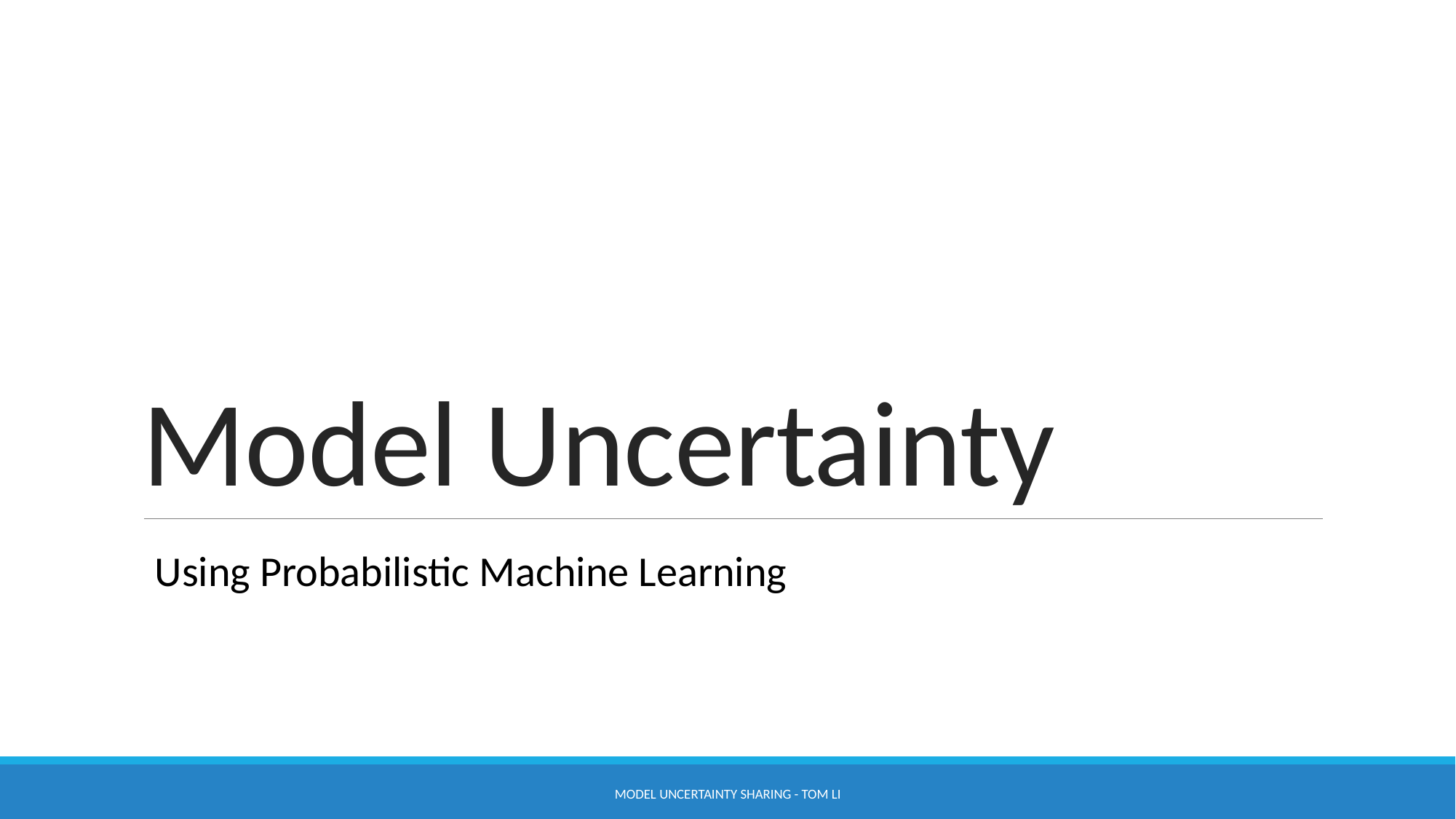

# Model Uncertainty
Using Probabilistic Machine Learning
Model Uncertainty sharing - Tom Li